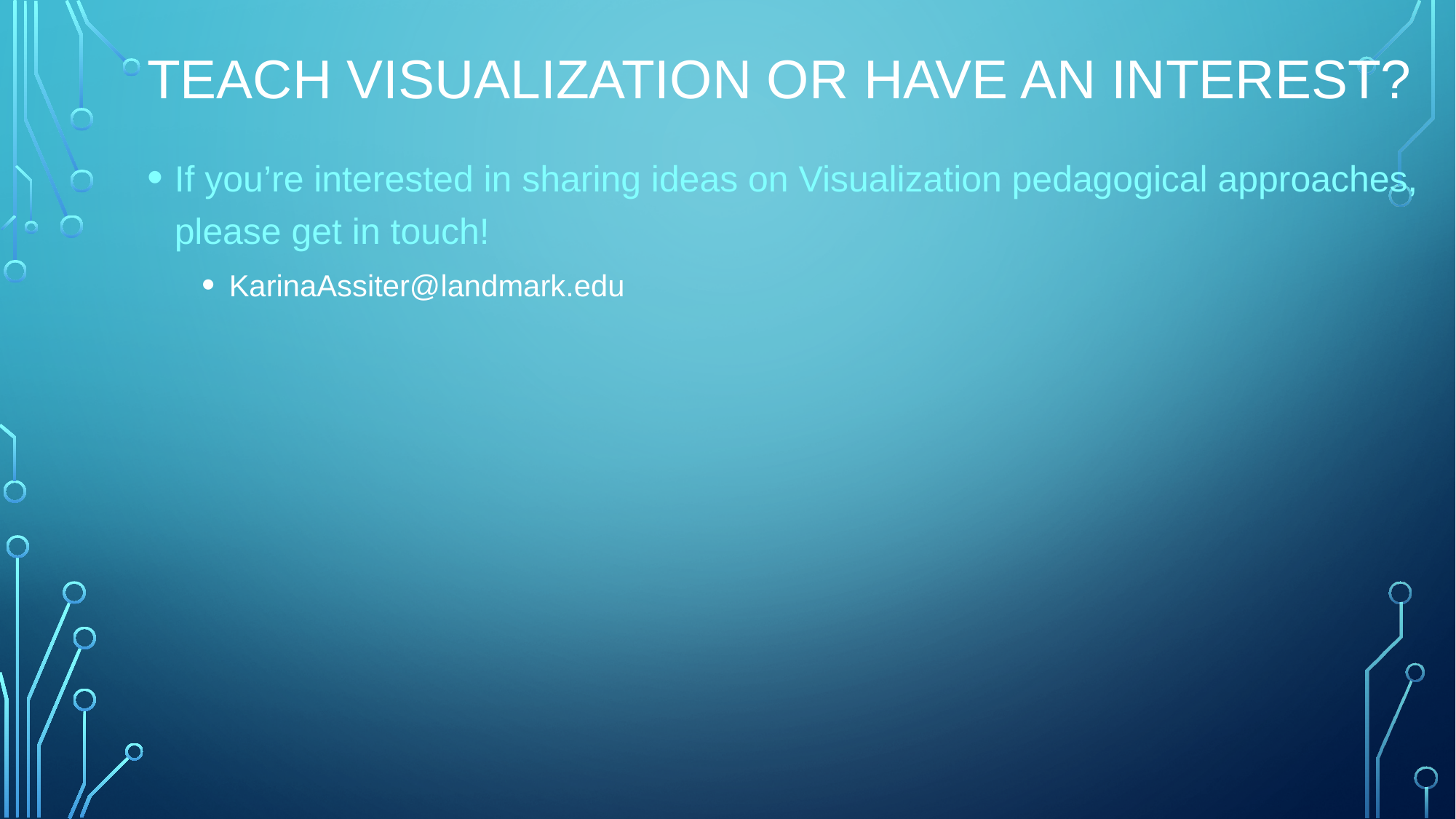

# Teach Visualization or have an interest?
If you’re interested in sharing ideas on Visualization pedagogical approaches, please get in touch!
KarinaAssiter@landmark.edu